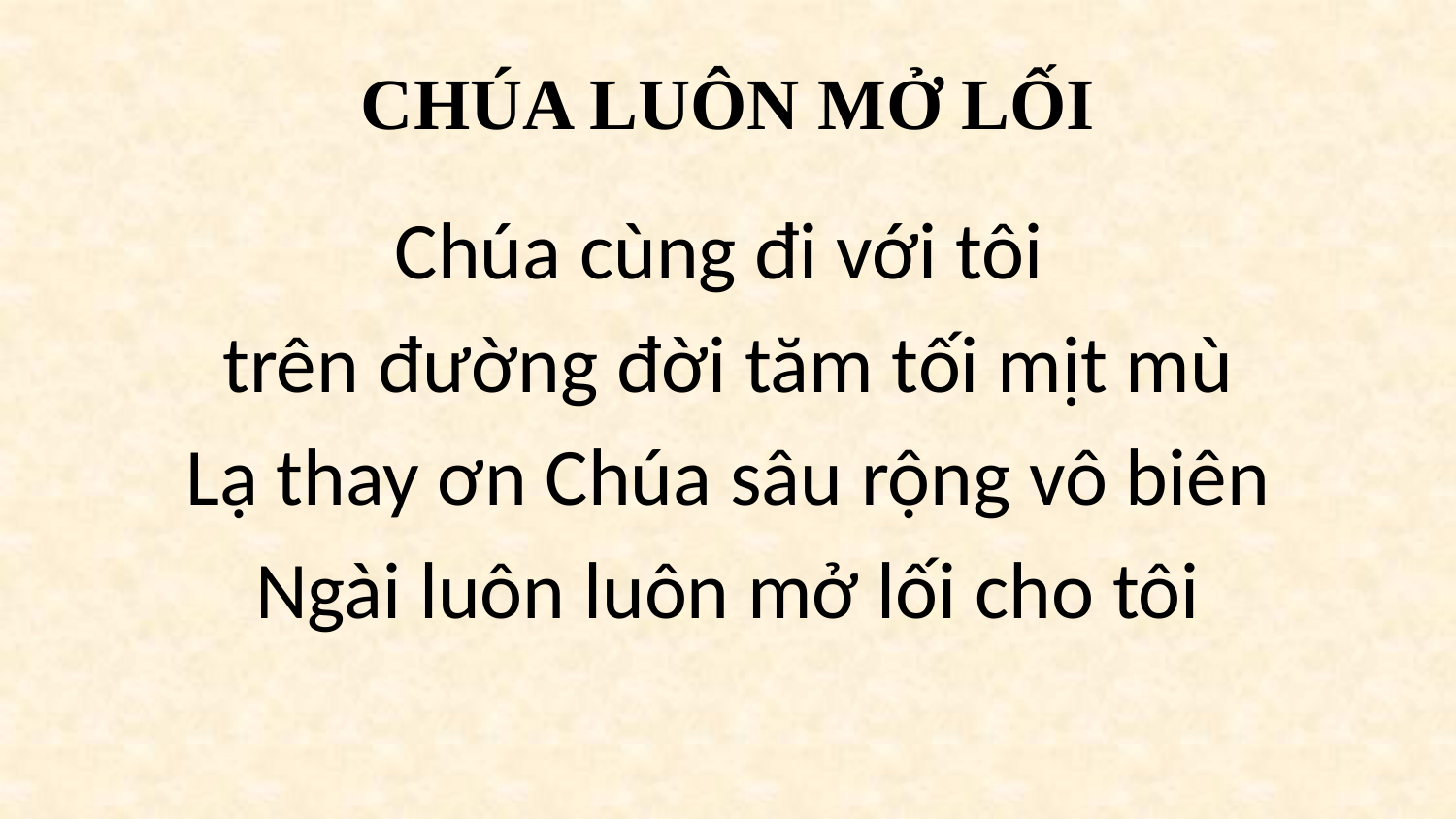

# CHÚA LUÔN MỞ LỐI
Chúa cùng đi với tôi
trên đường đời tăm tối mịt mù
Lạ thay ơn Chúa sâu rộng vô biên
Ngài luôn luôn mở lối cho tôi